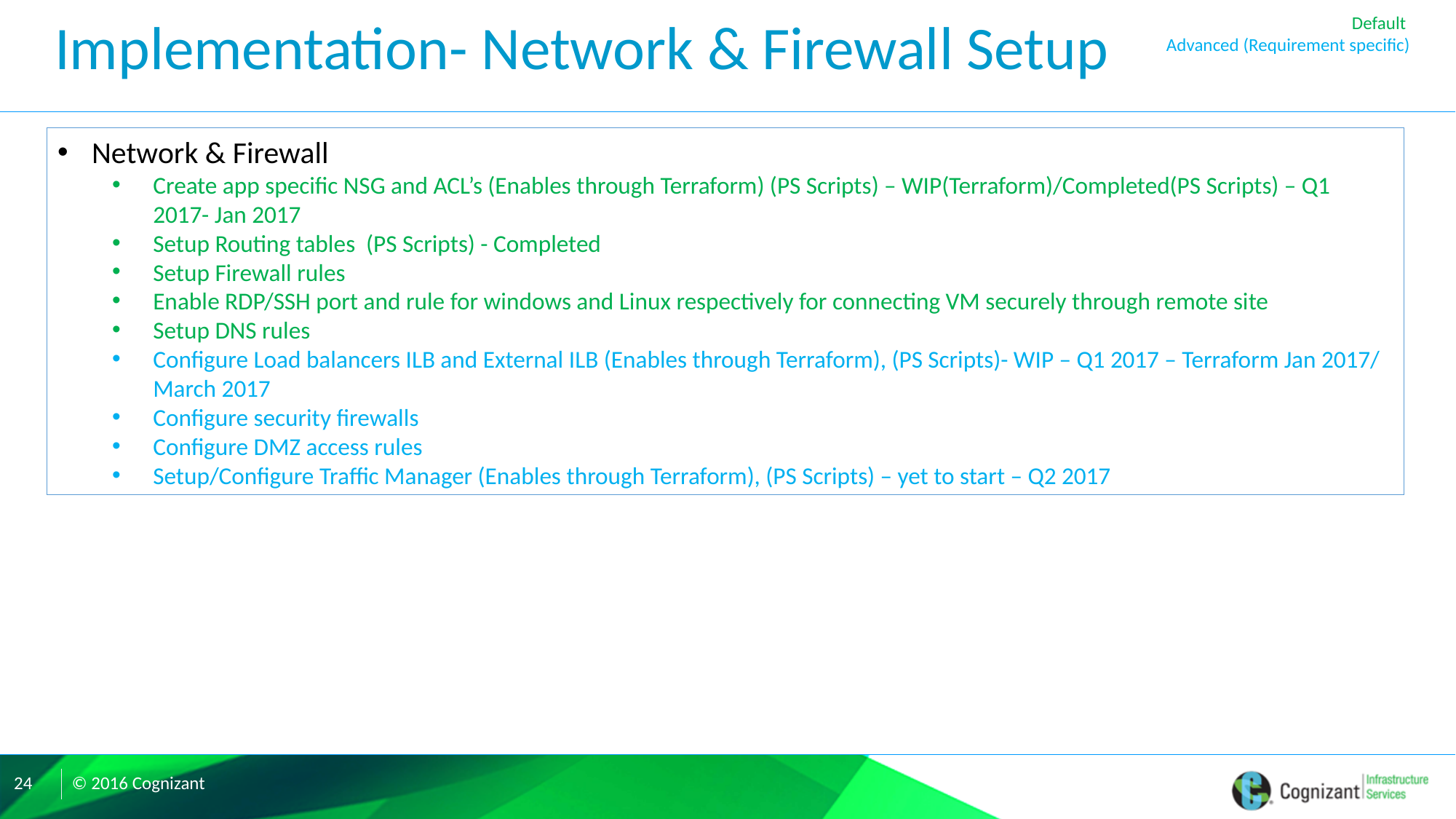

Default
Advanced (Requirement specific)
# Implementation- Network & Firewall Setup
Network & Firewall
Create app specific NSG and ACL’s (Enables through Terraform) (PS Scripts) – WIP(Terraform)/Completed(PS Scripts) – Q1 2017- Jan 2017
Setup Routing tables  (PS Scripts) - Completed
Setup Firewall rules
Enable RDP/SSH port and rule for windows and Linux respectively for connecting VM securely through remote site
Setup DNS rules
Configure Load balancers ILB and External ILB (Enables through Terraform), (PS Scripts)- WIP – Q1 2017 – Terraform Jan 2017/ March 2017
Configure security firewalls
Configure DMZ access rules
Setup/Configure Traffic Manager (Enables through Terraform), (PS Scripts) – yet to start – Q2 2017